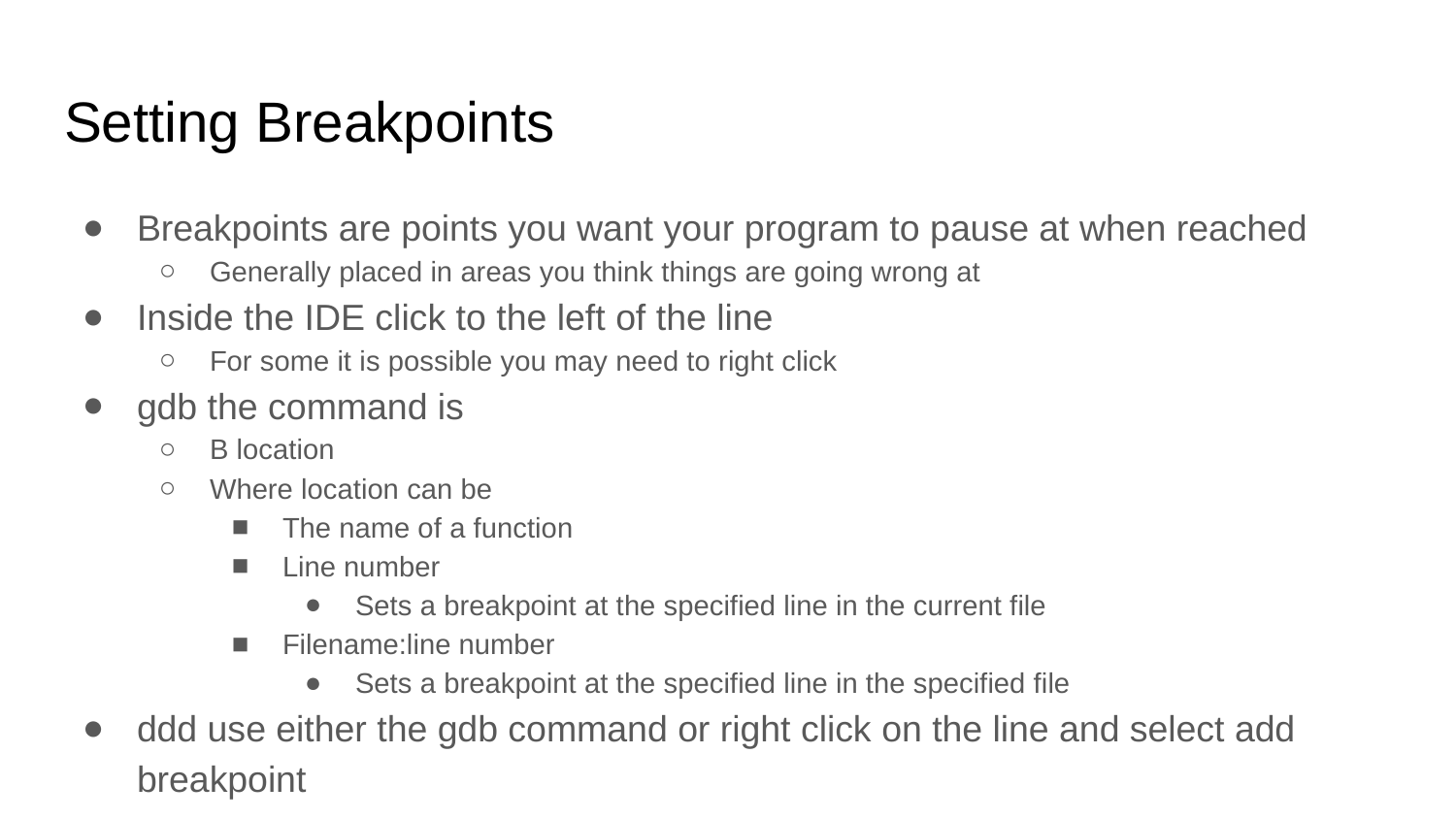

# Setting Breakpoints
Breakpoints are points you want your program to pause at when reached
Generally placed in areas you think things are going wrong at
Inside the IDE click to the left of the line
For some it is possible you may need to right click
gdb the command is
B location
Where location can be
The name of a function
Line number
Sets a breakpoint at the specified line in the current file
Filename:line number
Sets a breakpoint at the specified line in the specified file
ddd use either the gdb command or right click on the line and select add breakpoint